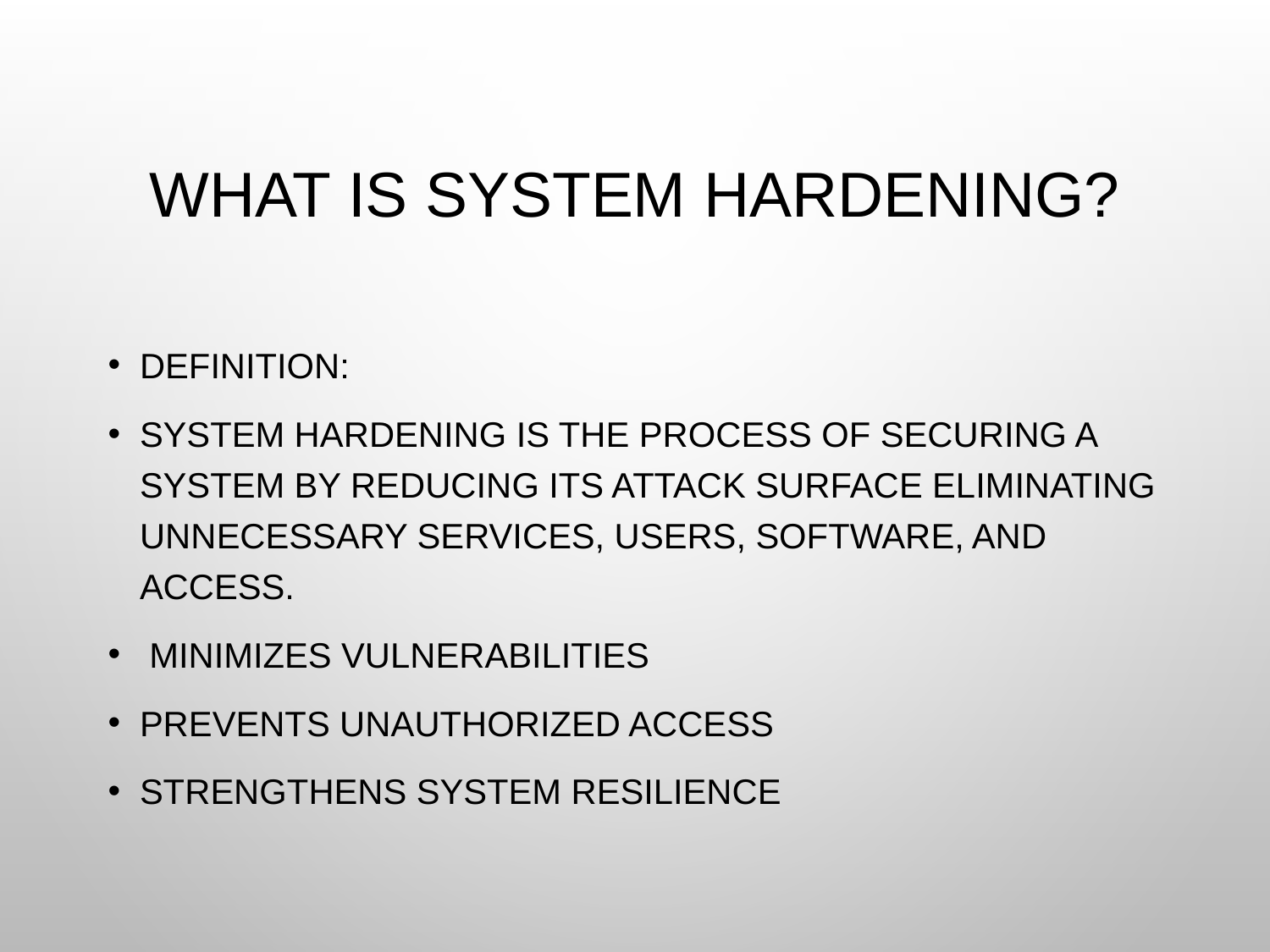

# What is System Hardening?
Definition:
System hardening is the process of securing a system by reducing its attack surface eliminating unnecessary services, users, software, and access.
 Minimizes vulnerabilities
Prevents unauthorized access
Strengthens system resilience